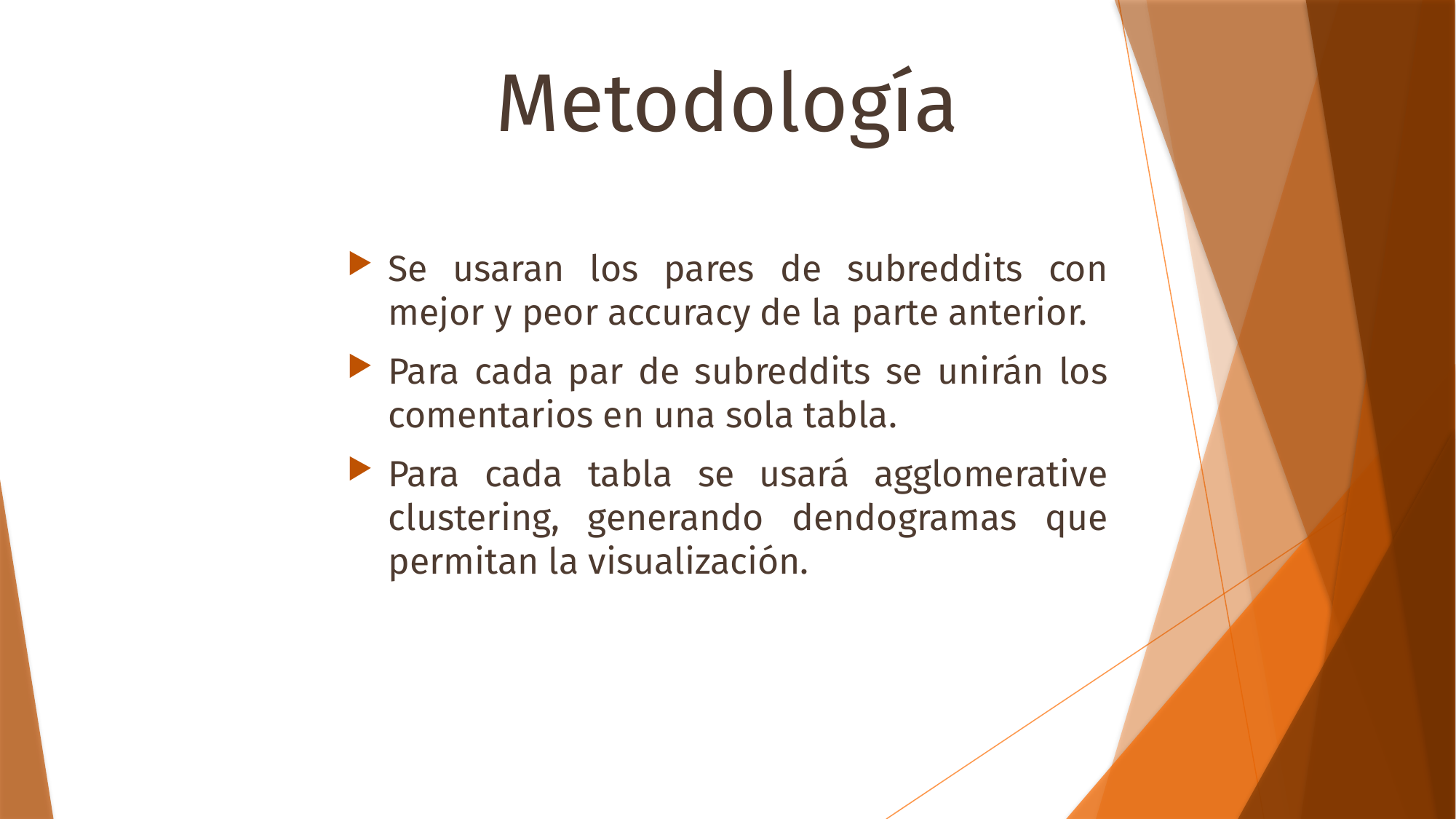

# Metodología
Se usaran los pares de subreddits con mejor y peor accuracy de la parte anterior.
Para cada par de subreddits se unirán los comentarios en una sola tabla.
Para cada tabla se usará agglomerative clustering, generando dendogramas que permitan la visualización.